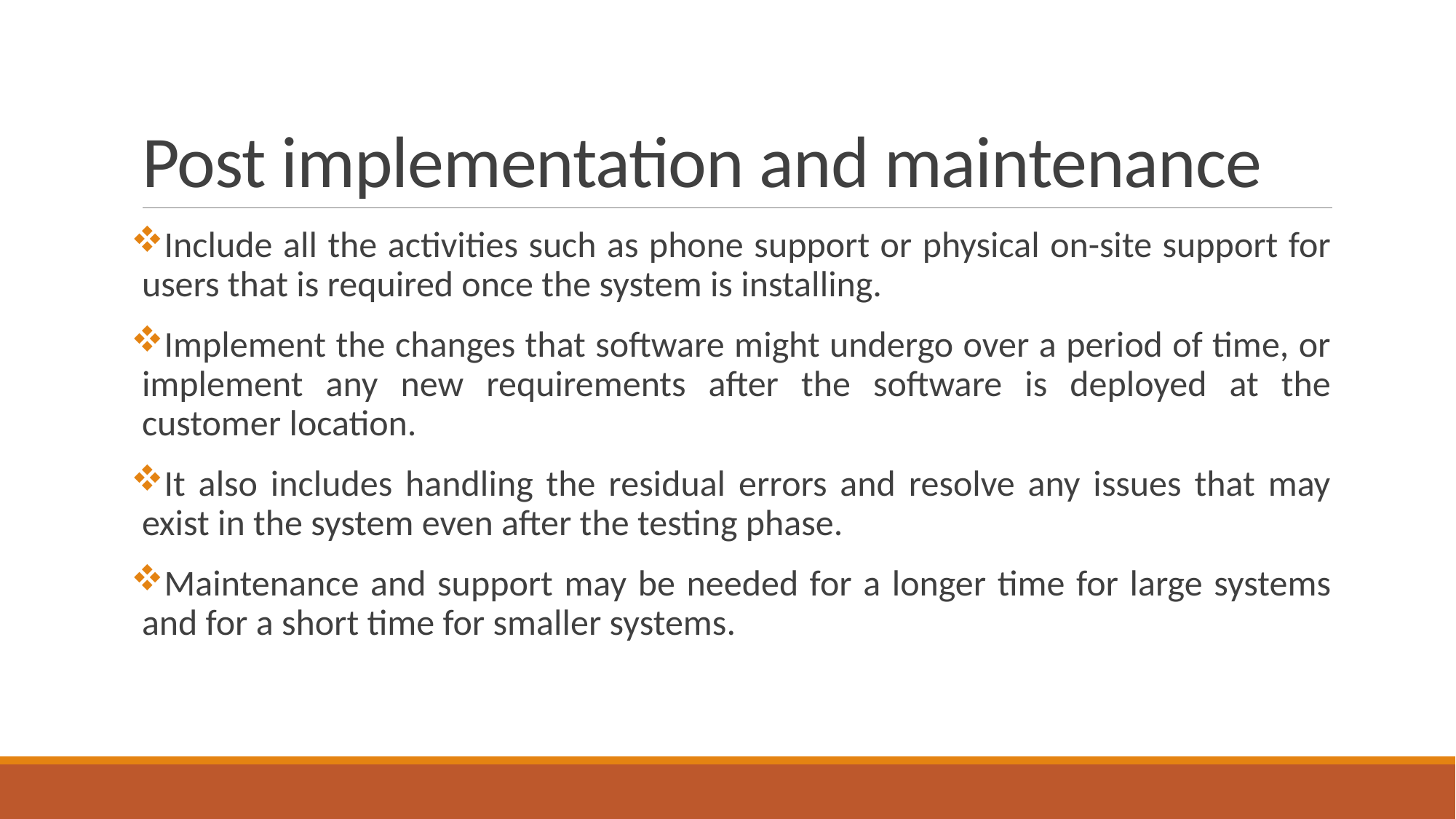

# Post implementation and maintenance
Include all the activities such as phone support or physical on-site support for users that is required once the system is installing.
Implement the changes that software might undergo over a period of time, or implement any new requirements after the software is deployed at the customer location.
It also includes handling the residual errors and resolve any issues that may exist in the system even after the testing phase.
Maintenance and support may be needed for a longer time for large systems and for a short time for smaller systems.